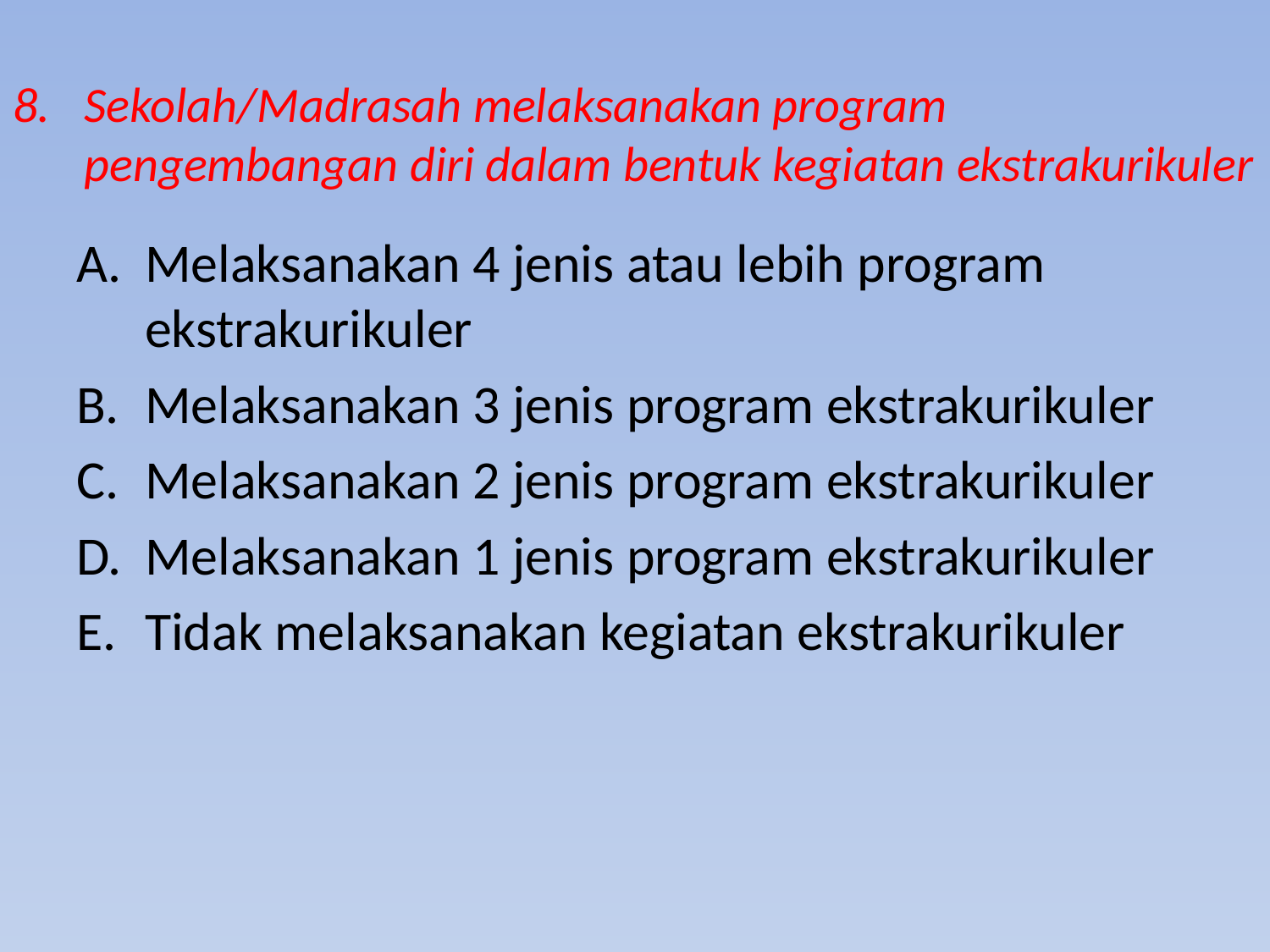

# 8. 	Sekolah/Madrasah melaksanakan program pengembangan diri dalam bentuk kegiatan ekstrakurikuler
A. 	Melaksanakan 4 jenis atau lebih program ekstrakurikuler
B. 	Melaksanakan 3 jenis program ekstrakurikuler
C. 	Melaksanakan 2 jenis program ekstrakurikuler
Melaksanakan 1 jenis program ekstrakurikuler
Tidak melaksanakan kegiatan ekstrakurikuler